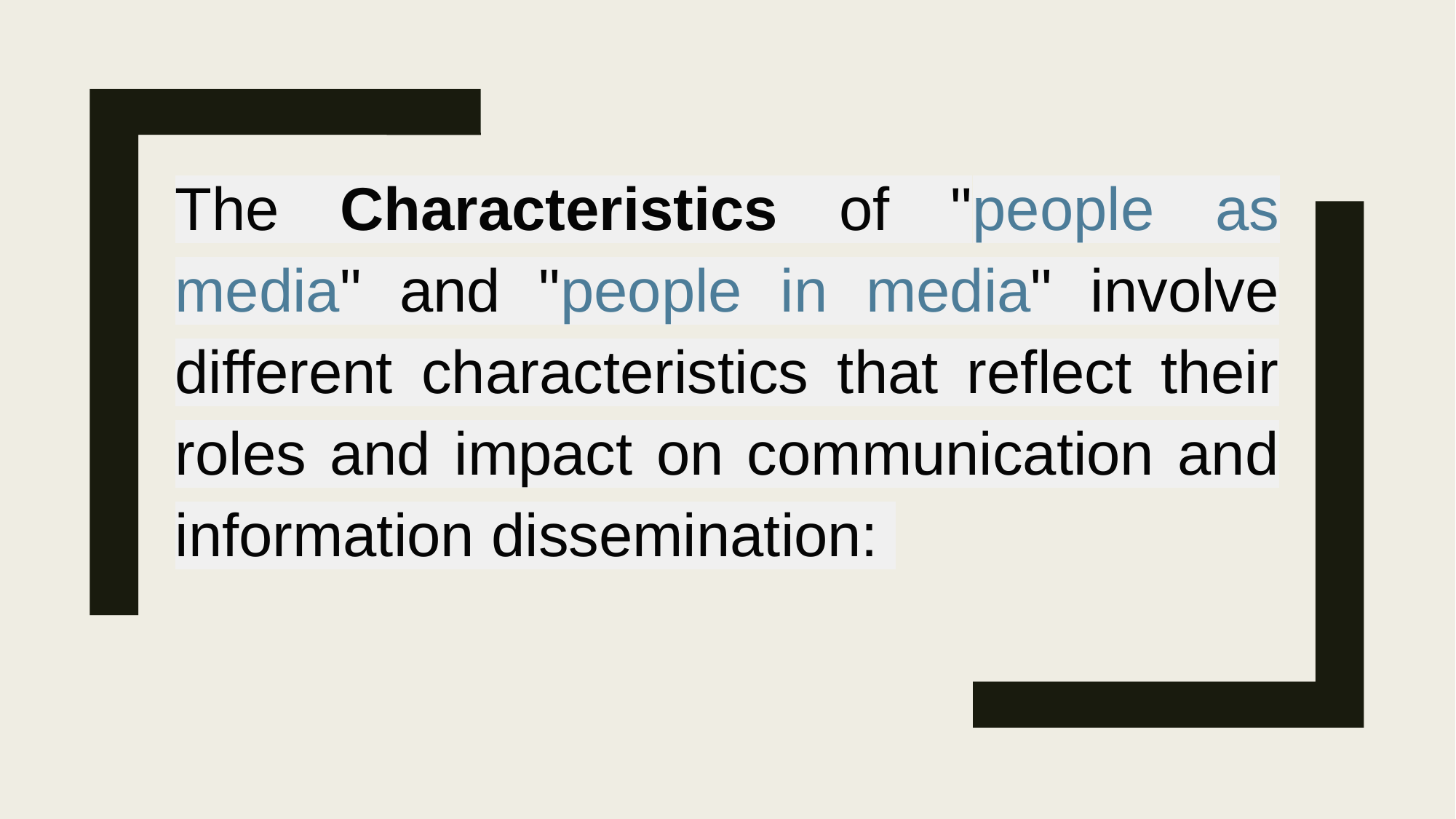

The Characteristics of "people as media" and "people in media" involve different characteristics that reflect their roles and impact on communication and information dissemination: